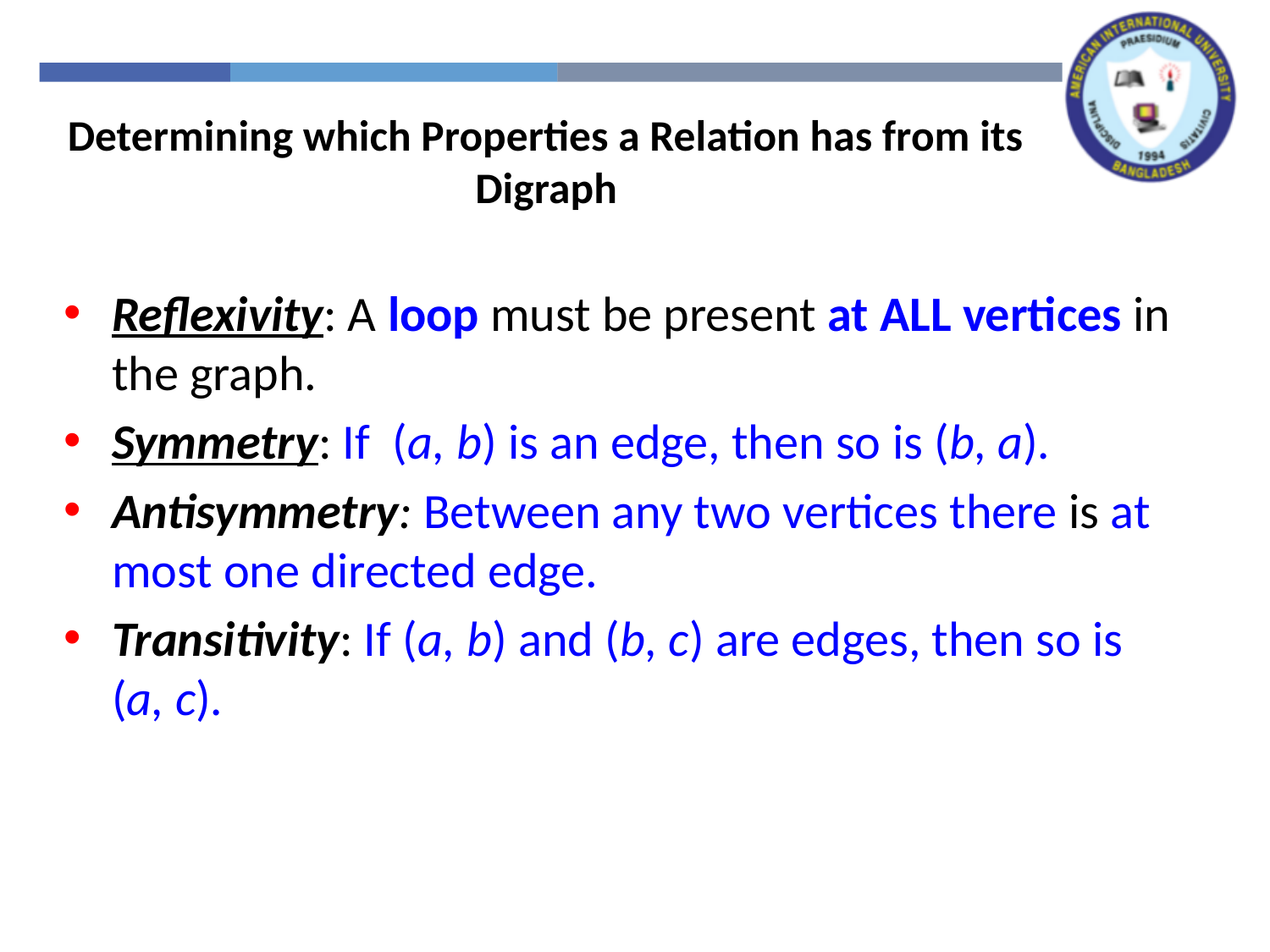

Determining which Properties a Relation has from its Digraph
Reflexivity: A loop must be present at ALL vertices in the graph.
Symmetry: If  (a, b) is an edge, then so is (b, a).
Antisymmetry: Between any two vertices there is at most one directed edge.
Transitivity: If (a, b) and (b, c) are edges, then so is (a, c).